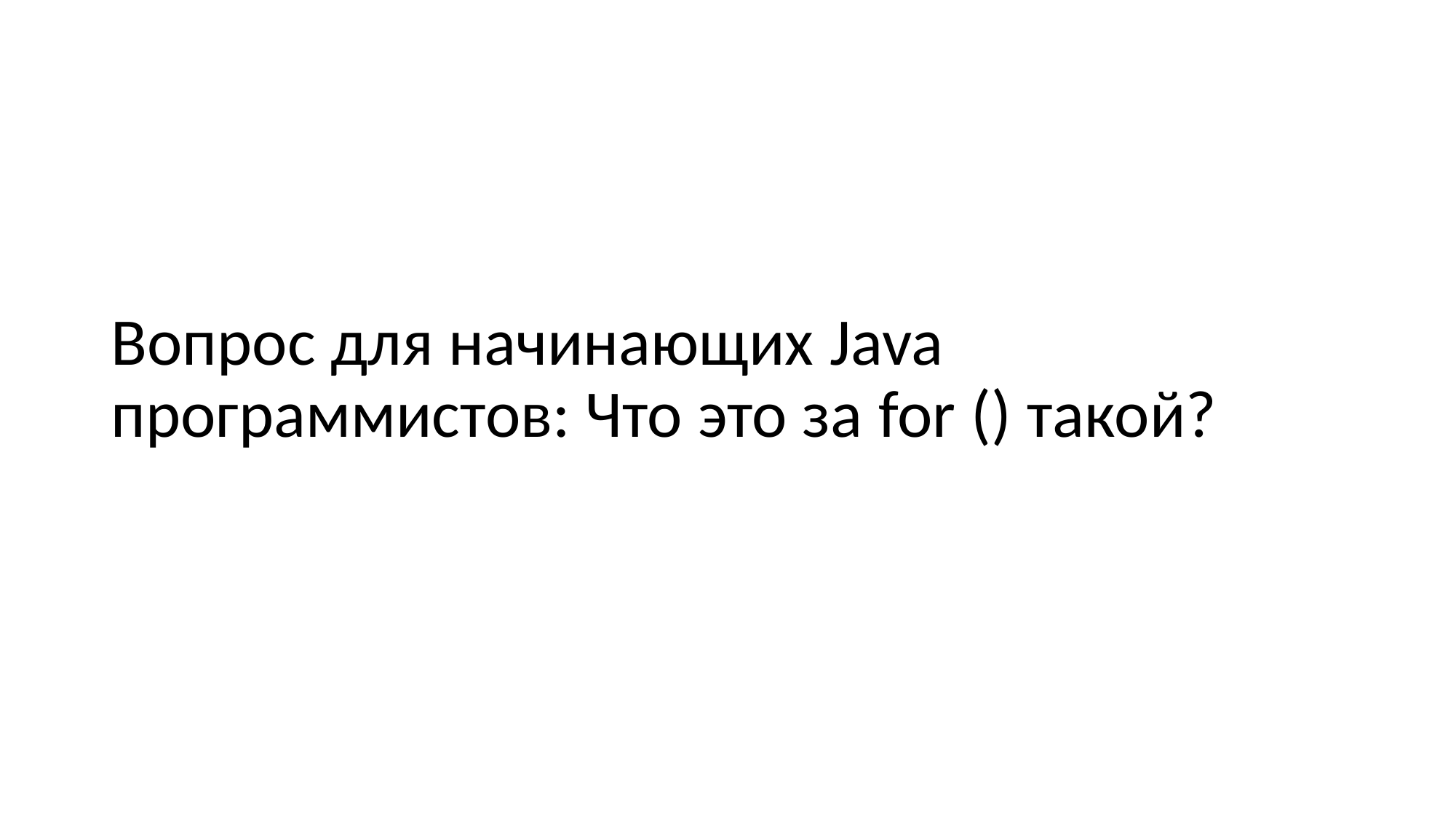

# Вопрос для начинающих Java программистов: Что это за for () такой?